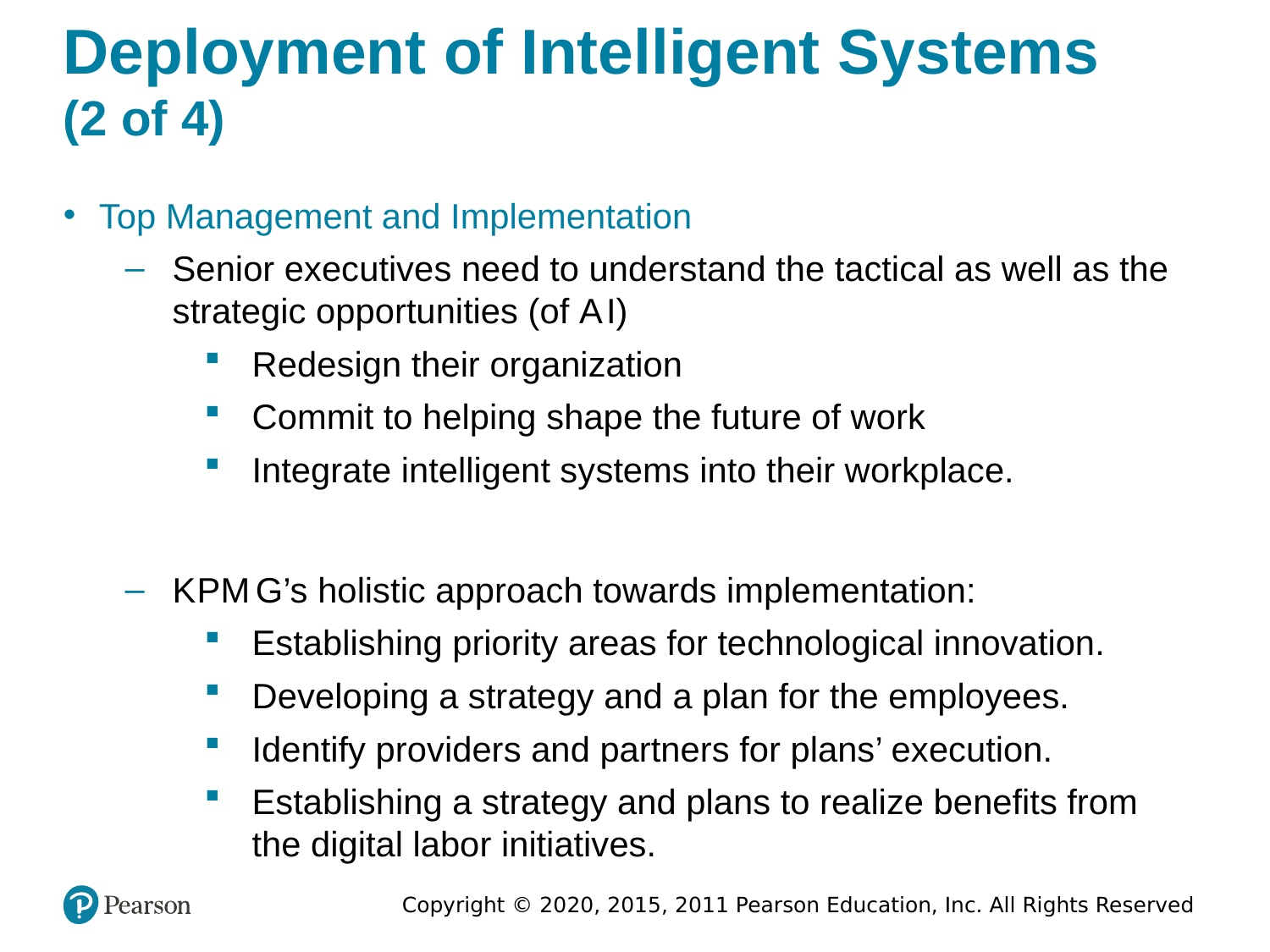

# Deployment of Intelligent Systems    (2 of 4)
Top Management and Implementation
Senior executives need to understand the tactical as well as the strategic opportunities (of A I)
Redesign their organization
Commit to helping shape the future of work
Integrate intelligent systems into their workplace.

K P M G’s holistic approach towards implementation:
Establishing priority areas for technological innovation.
Developing a strategy and a plan for the employees.
Identify providers and partners for plans’ execution.
Establishing a strategy and plans to realize benefits from the digital labor initiatives.